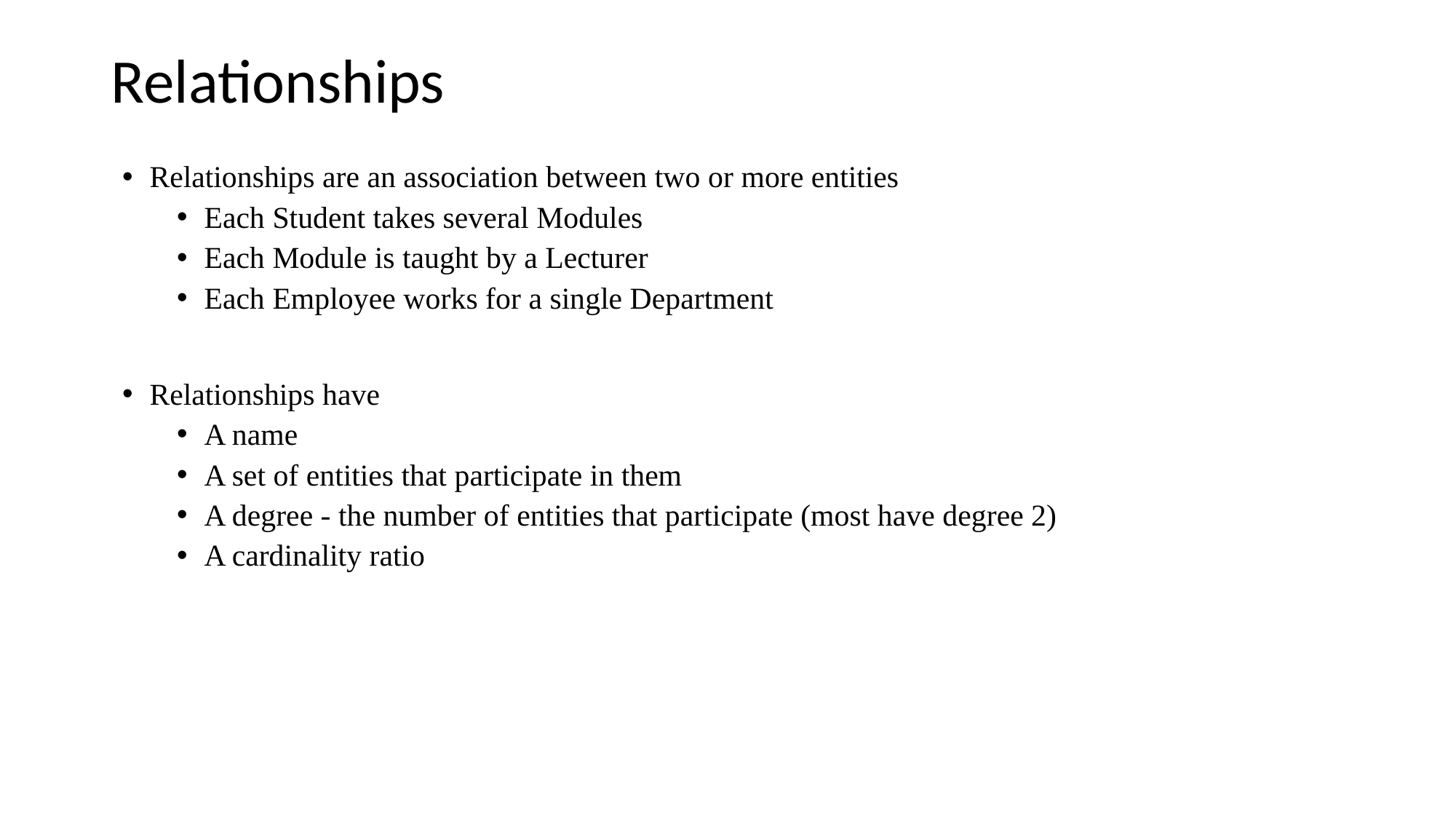

# Relationships
Relationships are an association between two or more entities
Each Student takes several Modules
Each Module is taught by a Lecturer
Each Employee works for a single Department

Relationships have
A name
A set of entities that participate in them
A degree - the number of entities that participate (most have degree 2)
A cardinality ratio